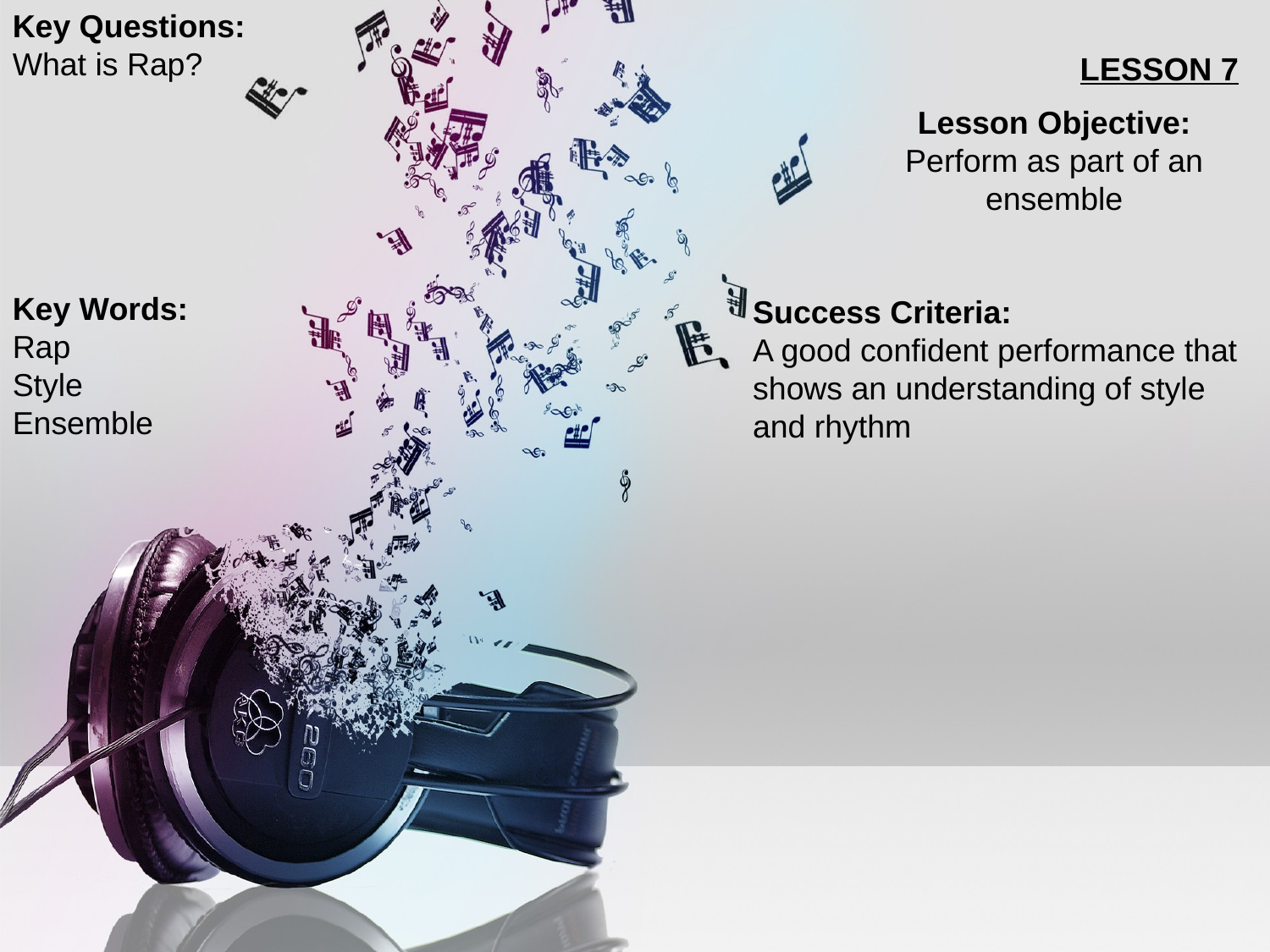

Key Questions:
What is Rap?
LESSON 7
Lesson Objective:
Perform as part of an ensemble

Key Words:
Rap
Style
Ensemble

Success Criteria:
A good confident performance that shows an understanding of style and rhythm